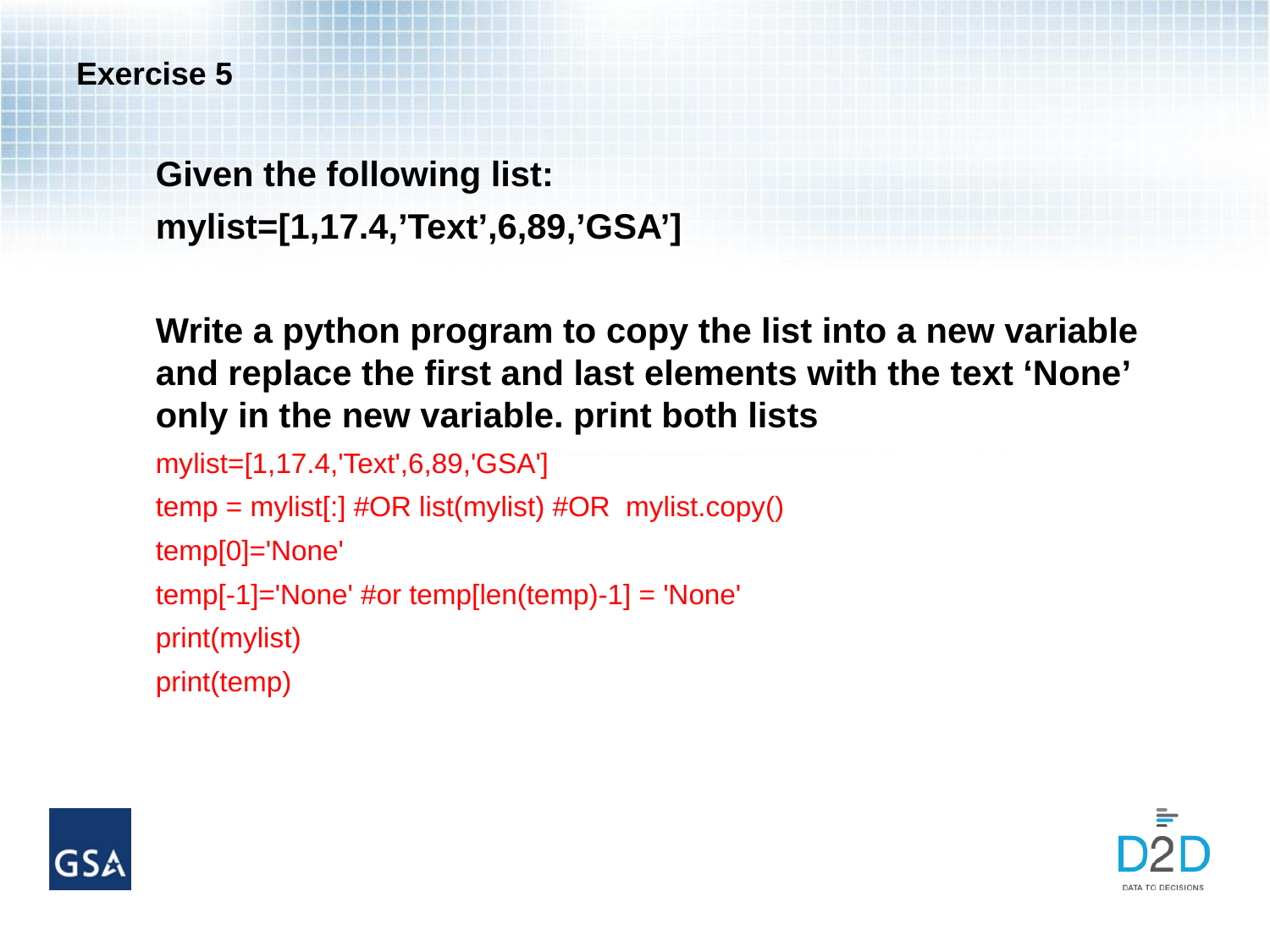

# Exercise 5
Given the following list:
mylist=[1,17.4,’Text’,6,89,’GSA’]

Write a python program to copy the list into a new variable and replace the first and last elements with the text ‘None’ only in the new variable. print both lists
mylist=[1,17.4,'Text',6,89,'GSA']
temp = mylist[:] #OR list(mylist) #OR  mylist.copy()
temp[0]='None'
temp[-1]='None' #or temp[len(temp)-1] = 'None'
print(mylist)
print(temp)